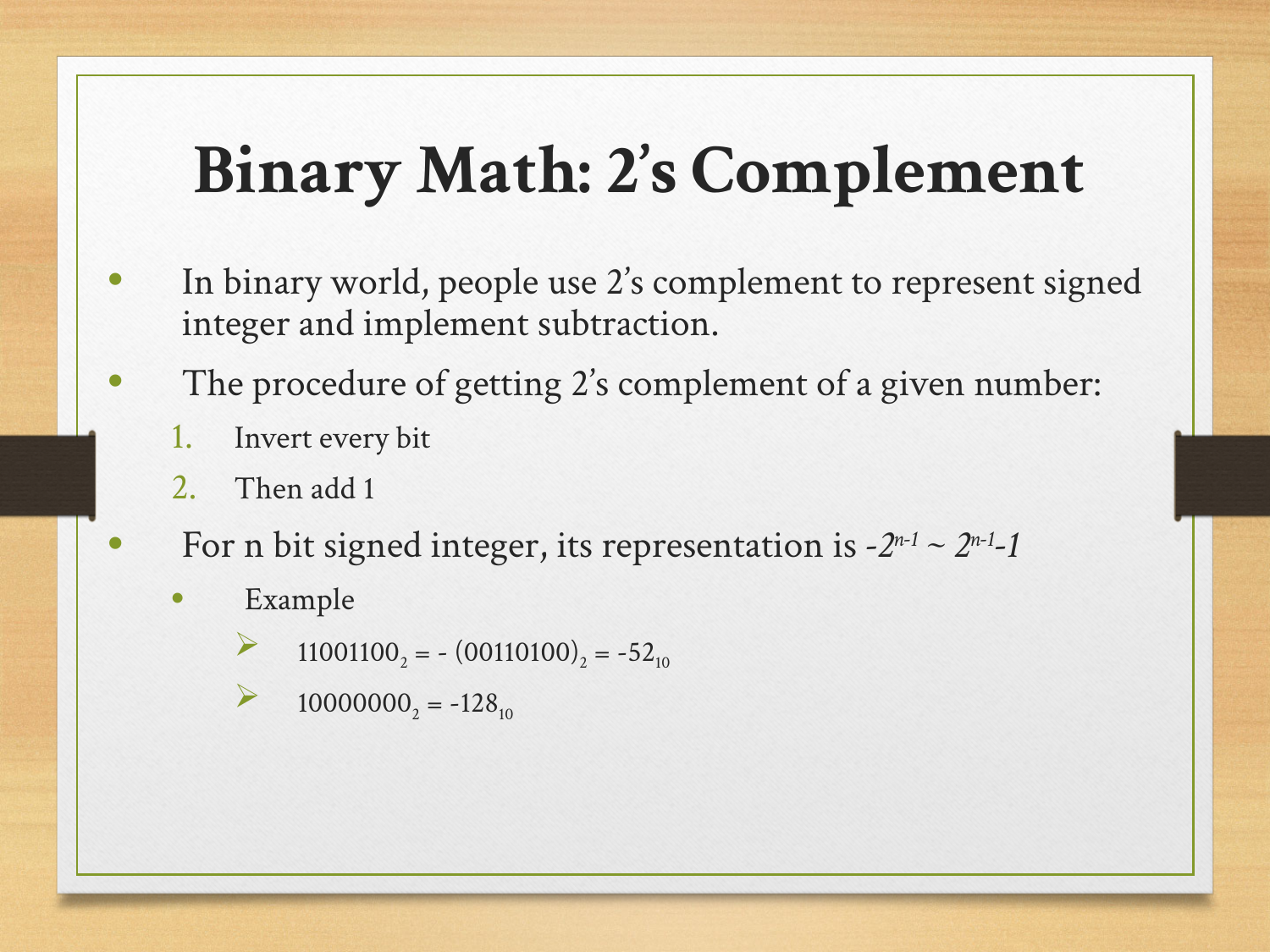

Binary Math: 2’s Complement
In binary world, people use 2’s complement to represent signed integer and implement subtraction.
The procedure of getting 2’s complement of a given number:
Invert every bit
Then add 1
For n bit signed integer, its representation is -2n-1 ~ 2n-1-1
Example
110011002 = - (00110100)2 = -5210
100000002 = -12810